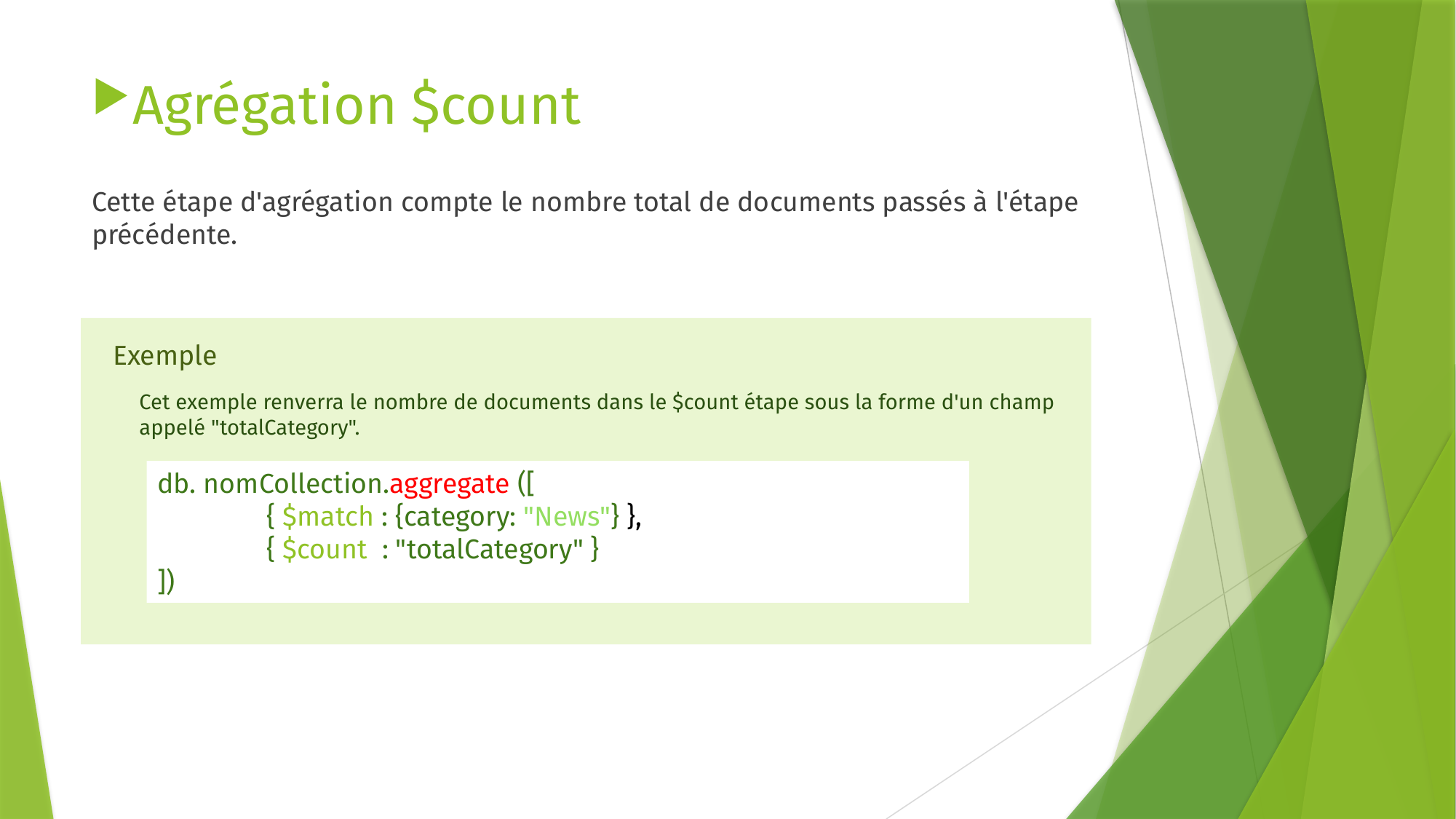

Agrégation $count
Cette étape d'agrégation compte le nombre total de documents passés à l'étape précédente.

Exemple

Cet exemple renverra le nombre de documents dans le $count étape sous la forme d'un champ appelé "totalCategory".
db. nomCollection.aggregate ([
	{ $match : {category: "News"} },
	{ $count  : "totalCategory" }
])